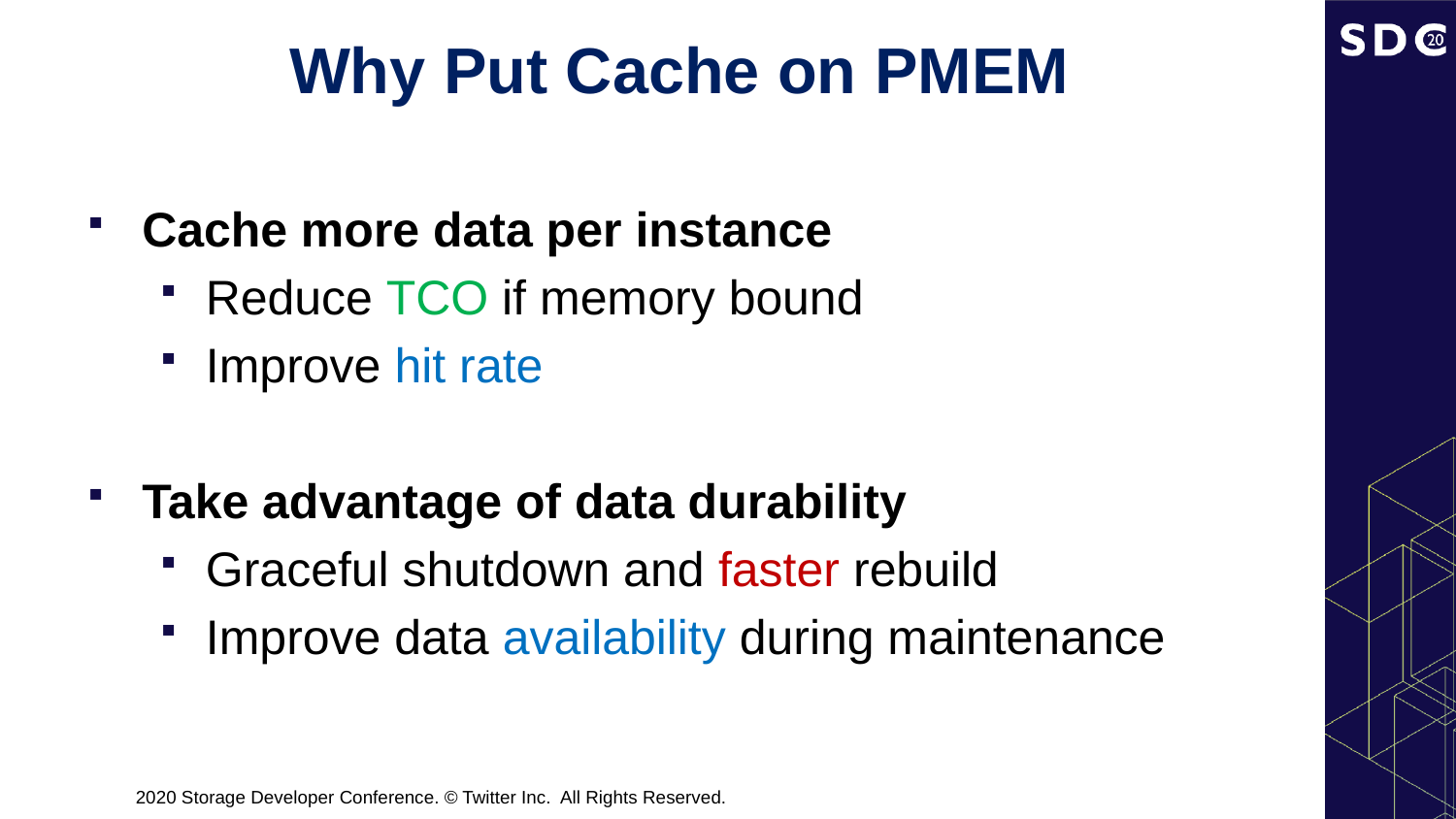

# Why Put Cache on PMEM
Cache more data per instance
Reduce TCO if memory bound
Improve hit rate

Take advantage of data durability
Graceful shutdown and faster rebuild
Improve data availability during maintenance